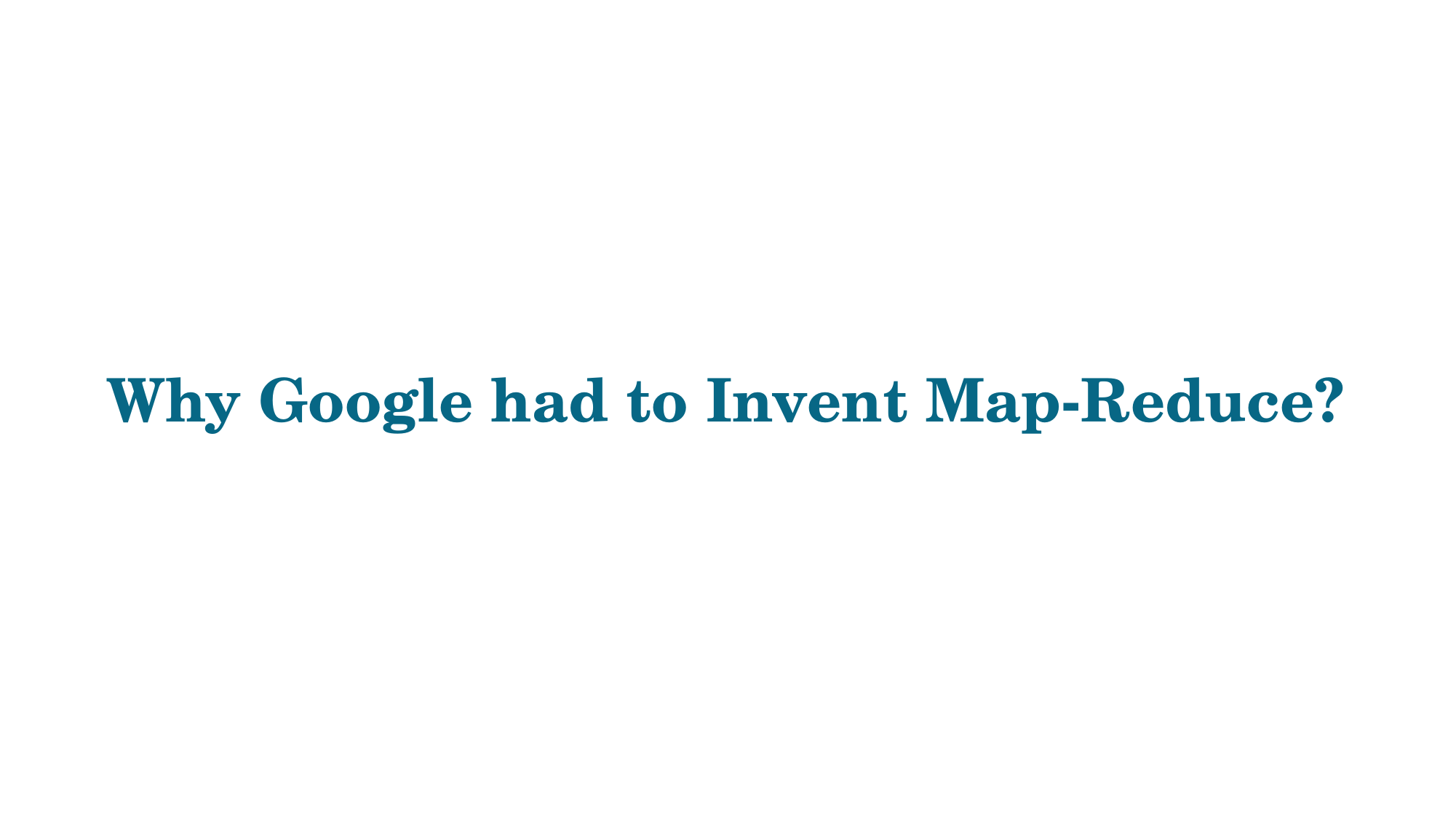

# Why Google had to Invent Map-Reduce?